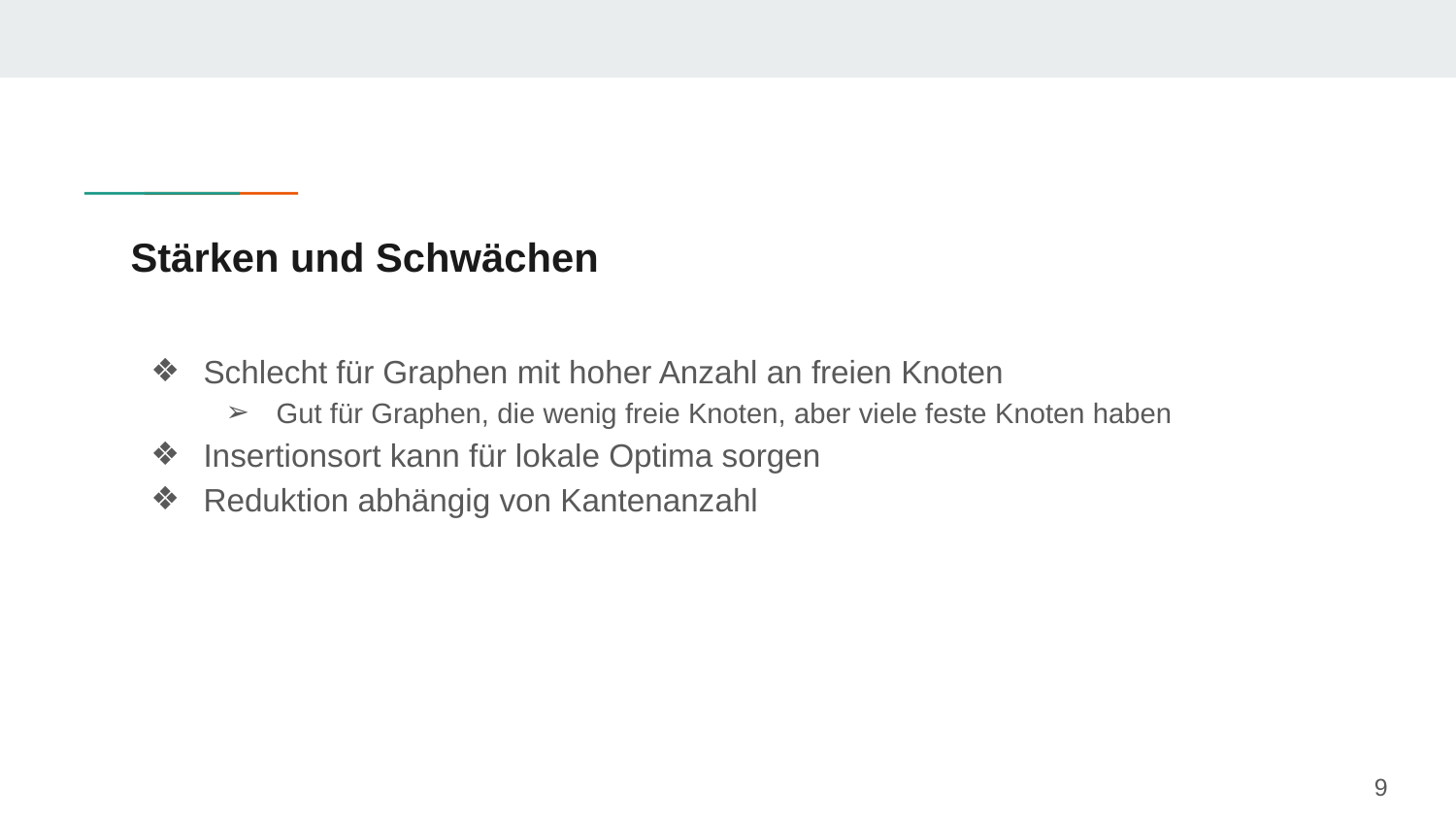

# Stärken und Schwächen
Schlecht für Graphen mit hoher Anzahl an freien Knoten
Gut für Graphen, die wenig freie Knoten, aber viele feste Knoten haben
Insertionsort kann für lokale Optima sorgen
Reduktion abhängig von Kantenanzahl
9